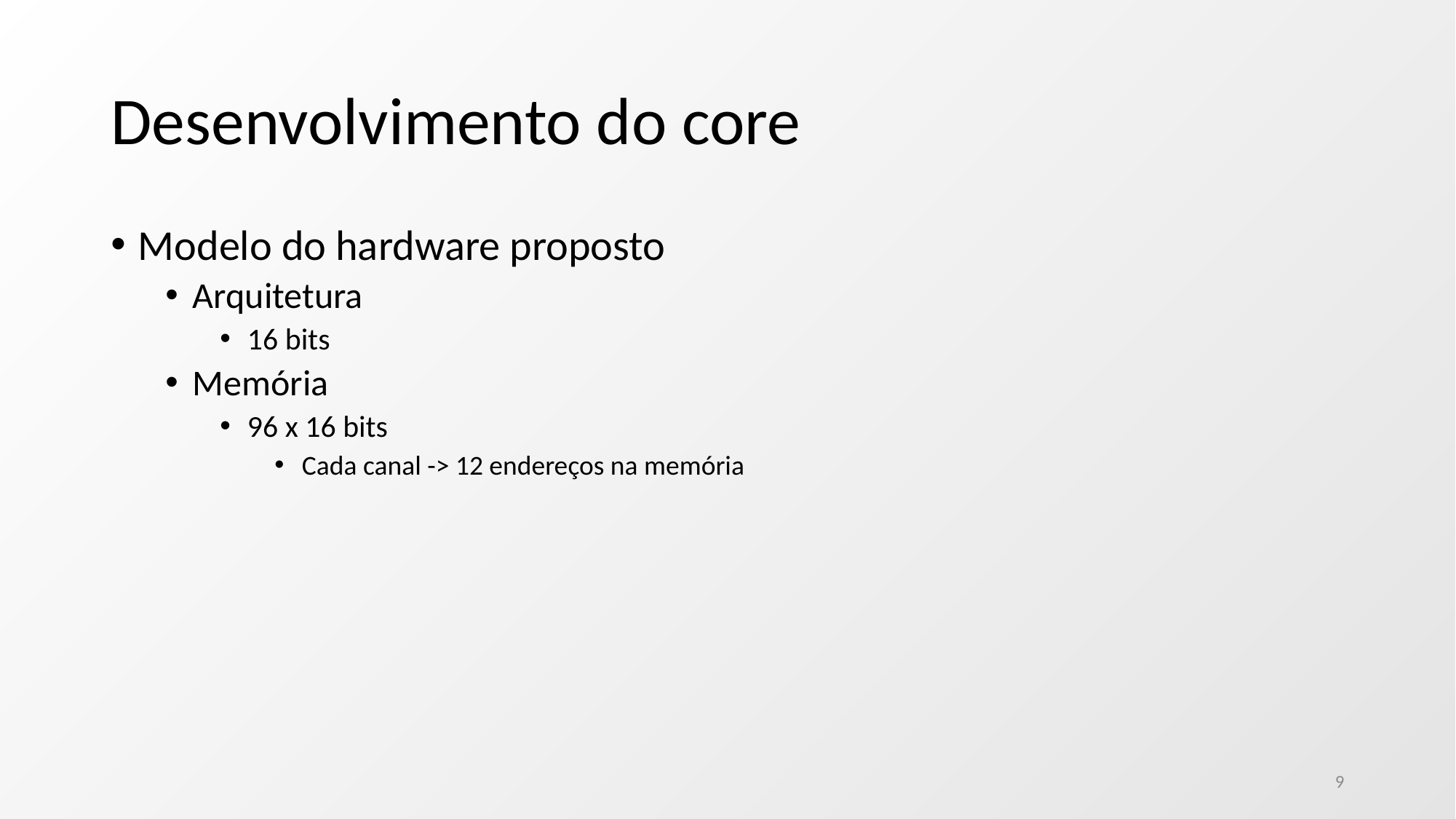

# Desenvolvimento do core
Modelo do hardware proposto
Arquitetura
16 bits
Memória
96 x 16 bits
Cada canal -> 12 endereços na memória
9